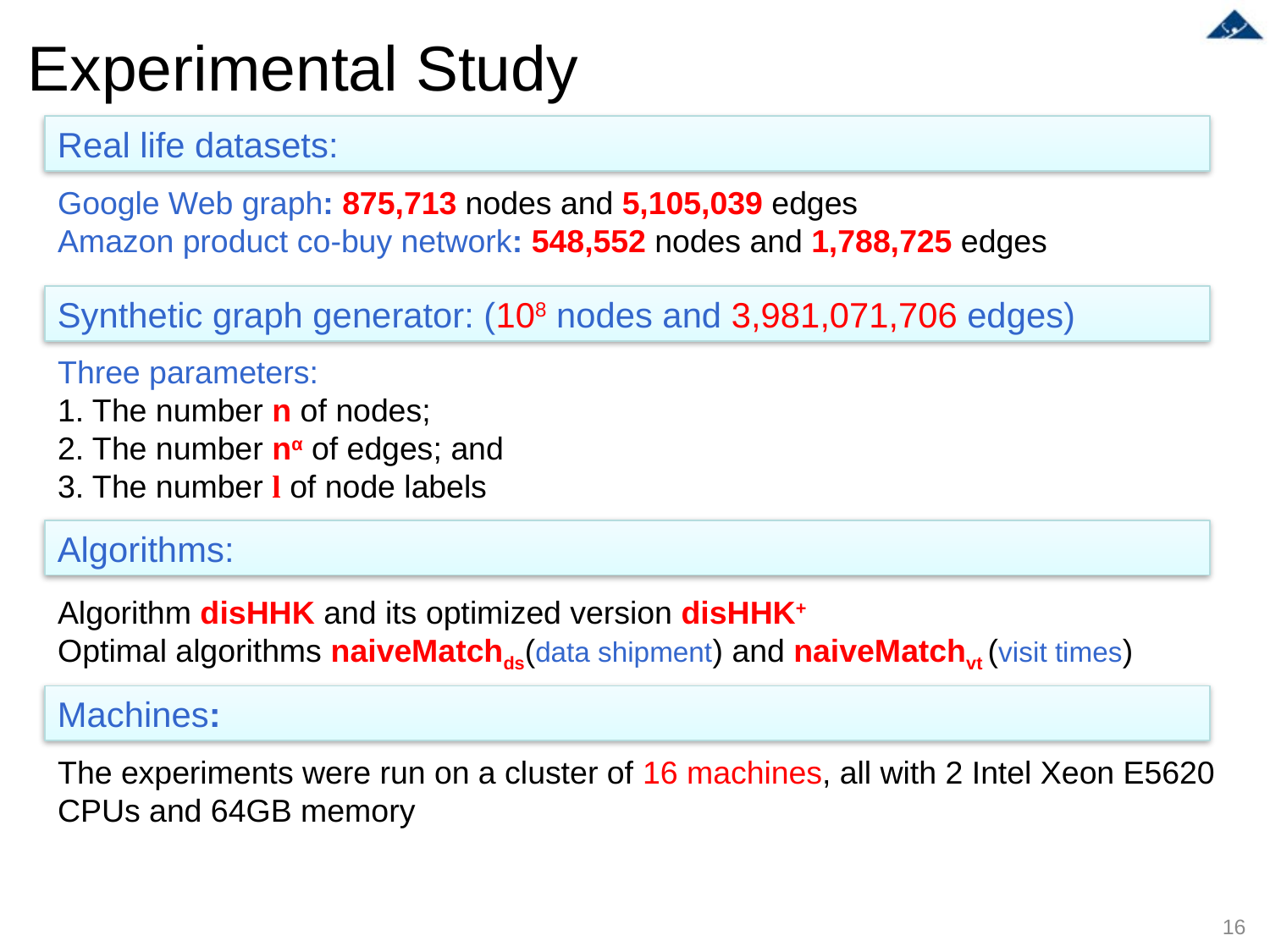

# Experimental Study
Real life datasets:
Google Web graph: 875,713 nodes and 5,105,039 edges
Amazon product co-buy network: 548,552 nodes and 1,788,725 edges

Synthetic graph generator: (108 nodes and 3,981,071,706 edges)
Three parameters:
1. The number n of nodes;
2. The number nα of edges; and
3. The number l of node labels

Algorithms:
Algorithm disHHK and its optimized version disHHK+
Optimal algorithms naiveMatchds(data shipment) and naiveMatchvt (visit times)
Machines:
The experiments were run on a cluster of 16 machines, all with 2 Intel Xeon E5620 CPUs and 64GB memory
16